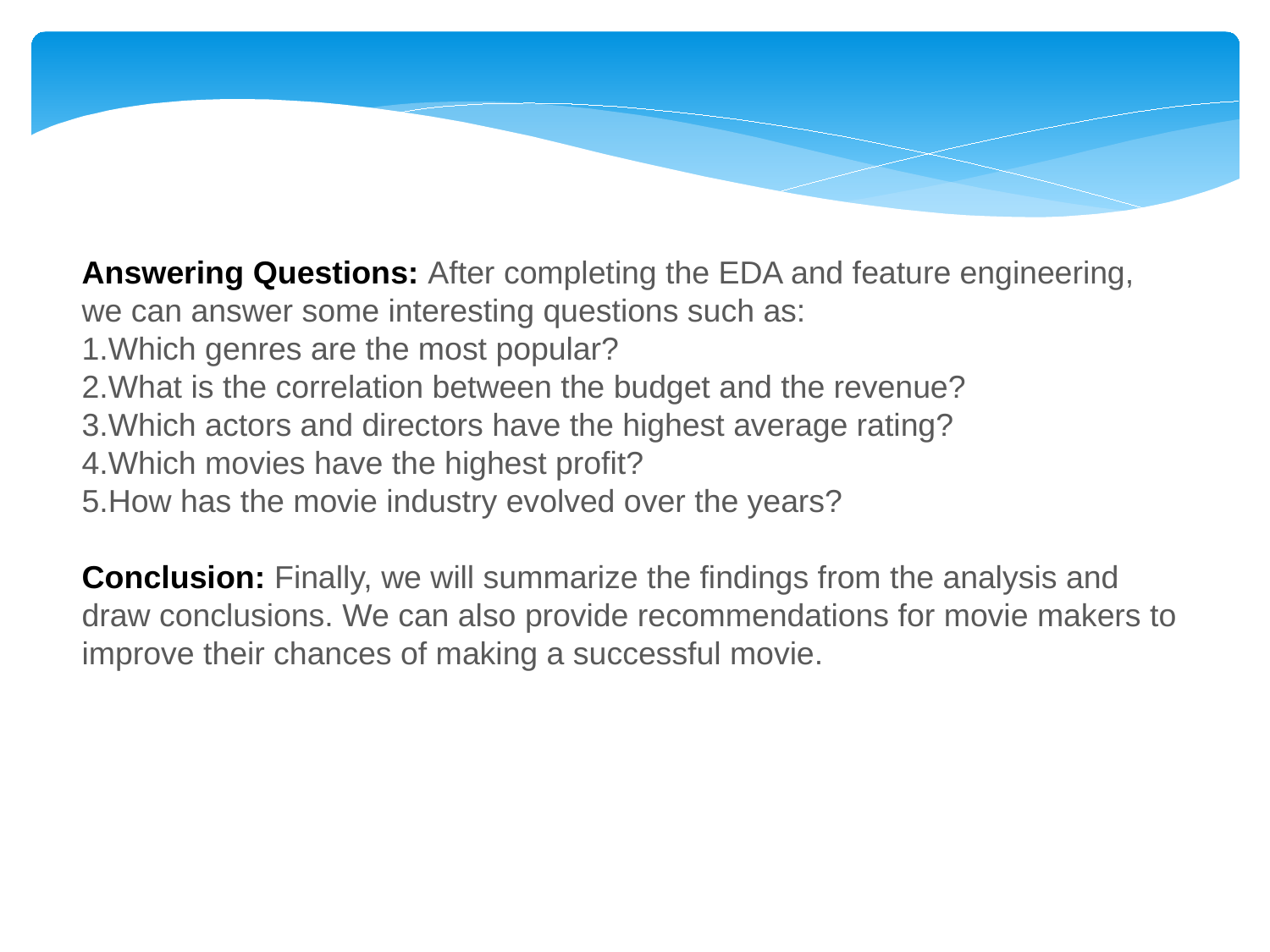

Answering Questions: After completing the EDA and feature engineering, we can answer some interesting questions such as:
1.Which genres are the most popular?
2.What is the correlation between the budget and the revenue?
3.Which actors and directors have the highest average rating?
4.Which movies have the highest profit?
5.How has the movie industry evolved over the years?

Conclusion: Finally, we will summarize the findings from the analysis and draw conclusions. We can also provide recommendations for movie makers to improve their chances of making a successful movie.